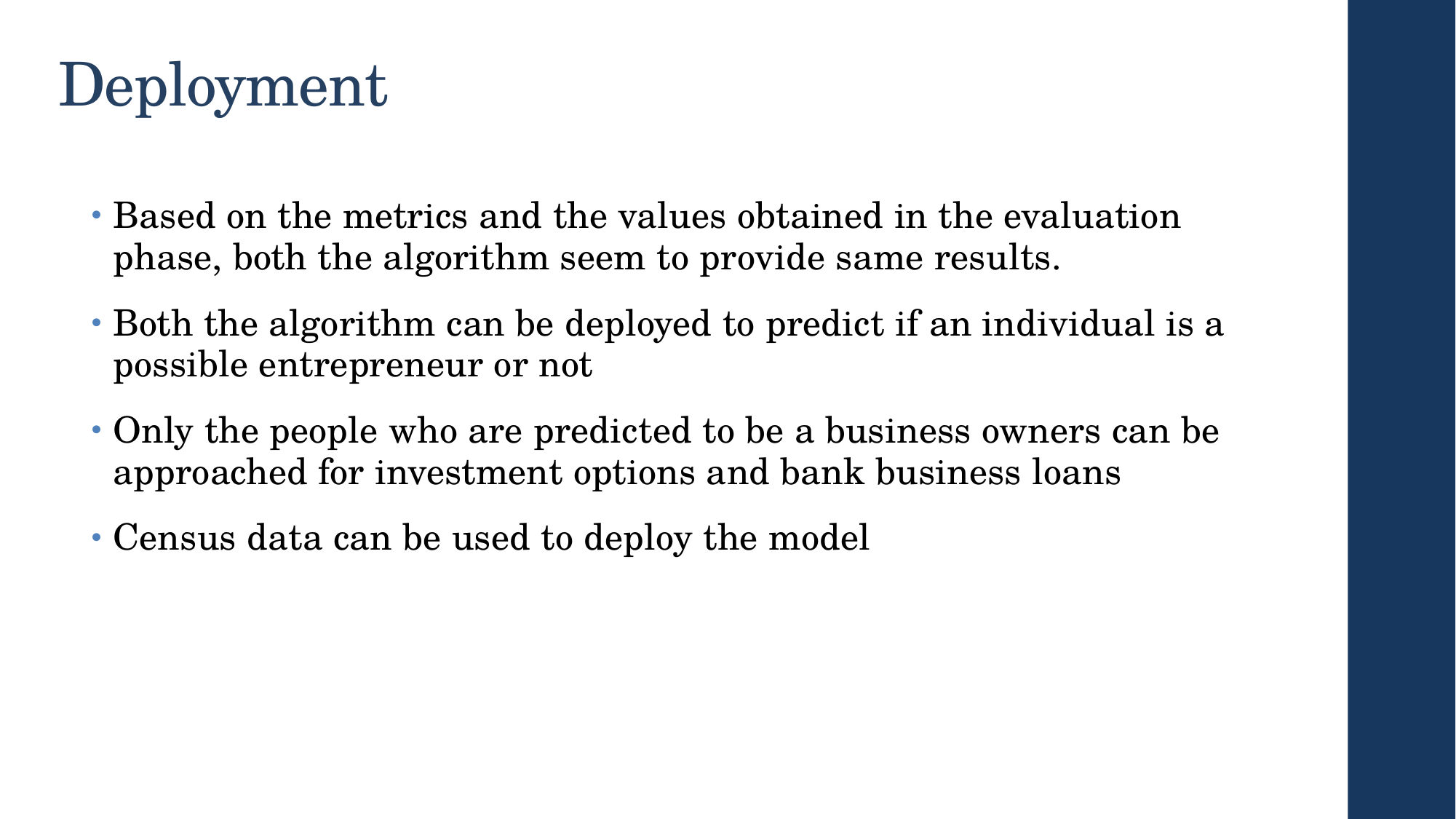

# Deployment
Based on the metrics and the values obtained in the evaluation phase, both the algorithm seem to provide same results.
Both the algorithm can be deployed to predict if an individual is a possible entrepreneur or not
Only the people who are predicted to be a business owners can be approached for investment options and bank business loans
Census data can be used to deploy the model